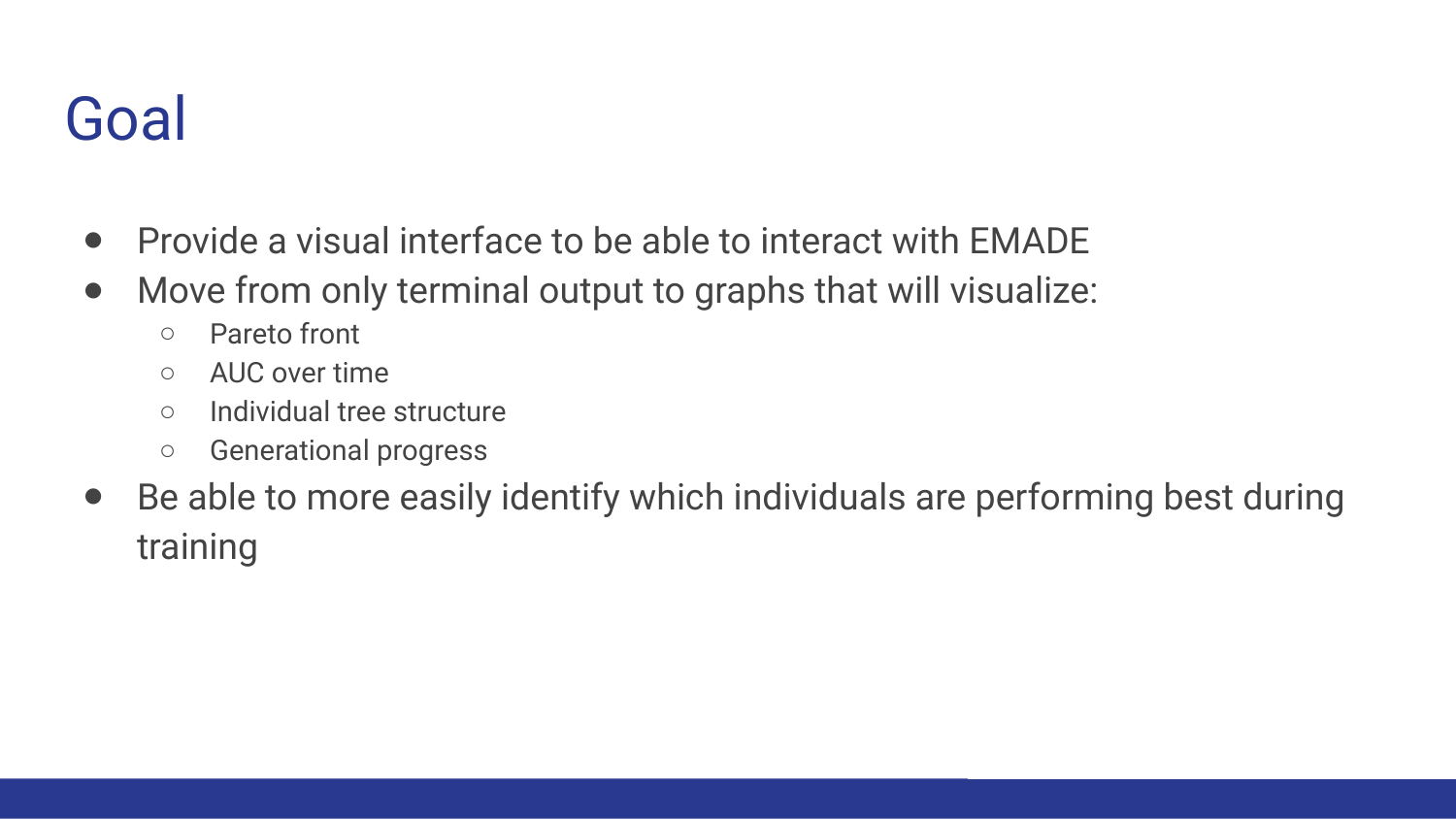

# Goal
Provide a visual interface to be able to interact with EMADE
Move from only terminal output to graphs that will visualize:
Pareto front
AUC over time
Individual tree structure
Generational progress
Be able to more easily identify which individuals are performing best during training